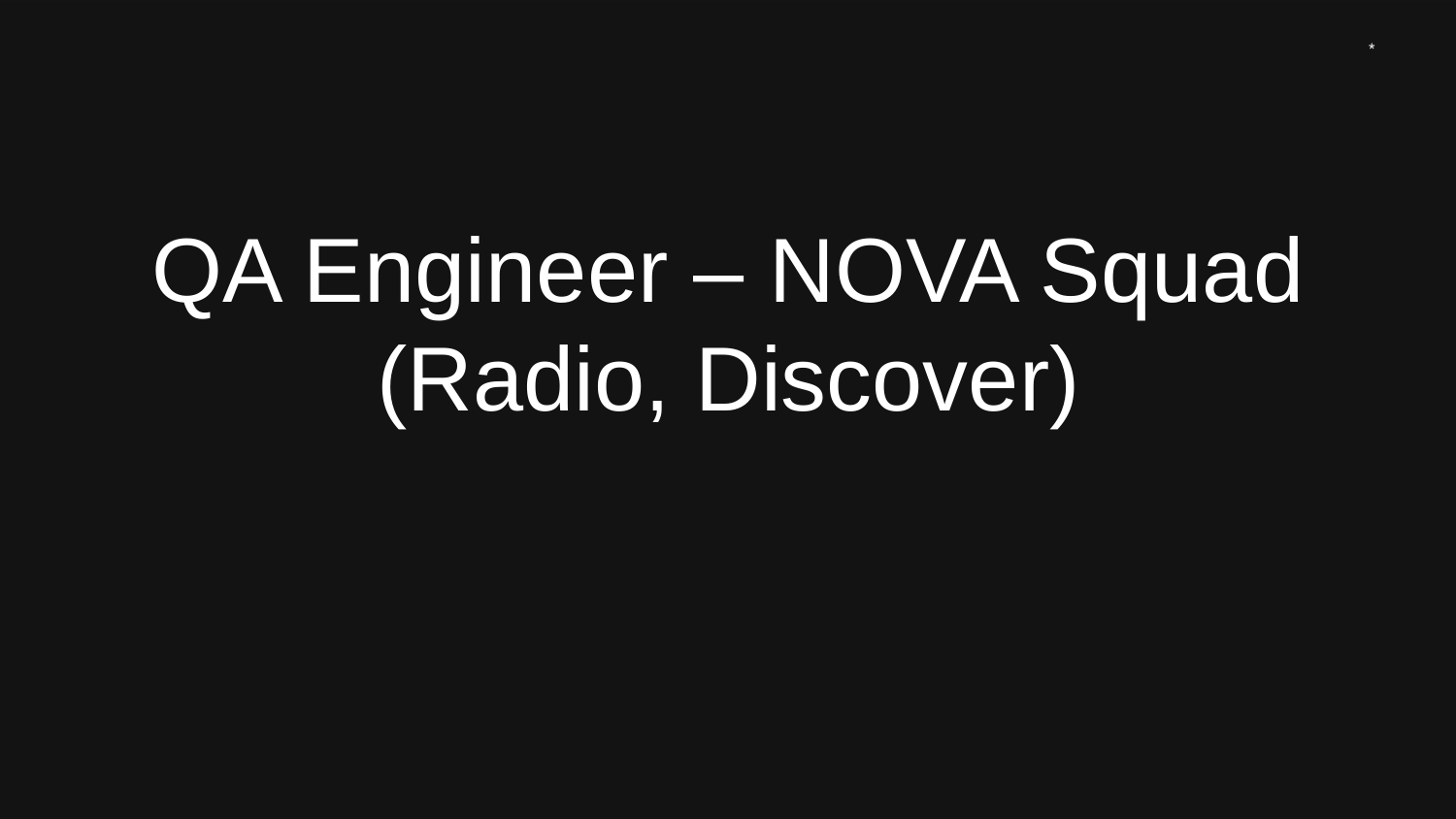

QA Engineer – NOVA Squad (Radio, Discover)